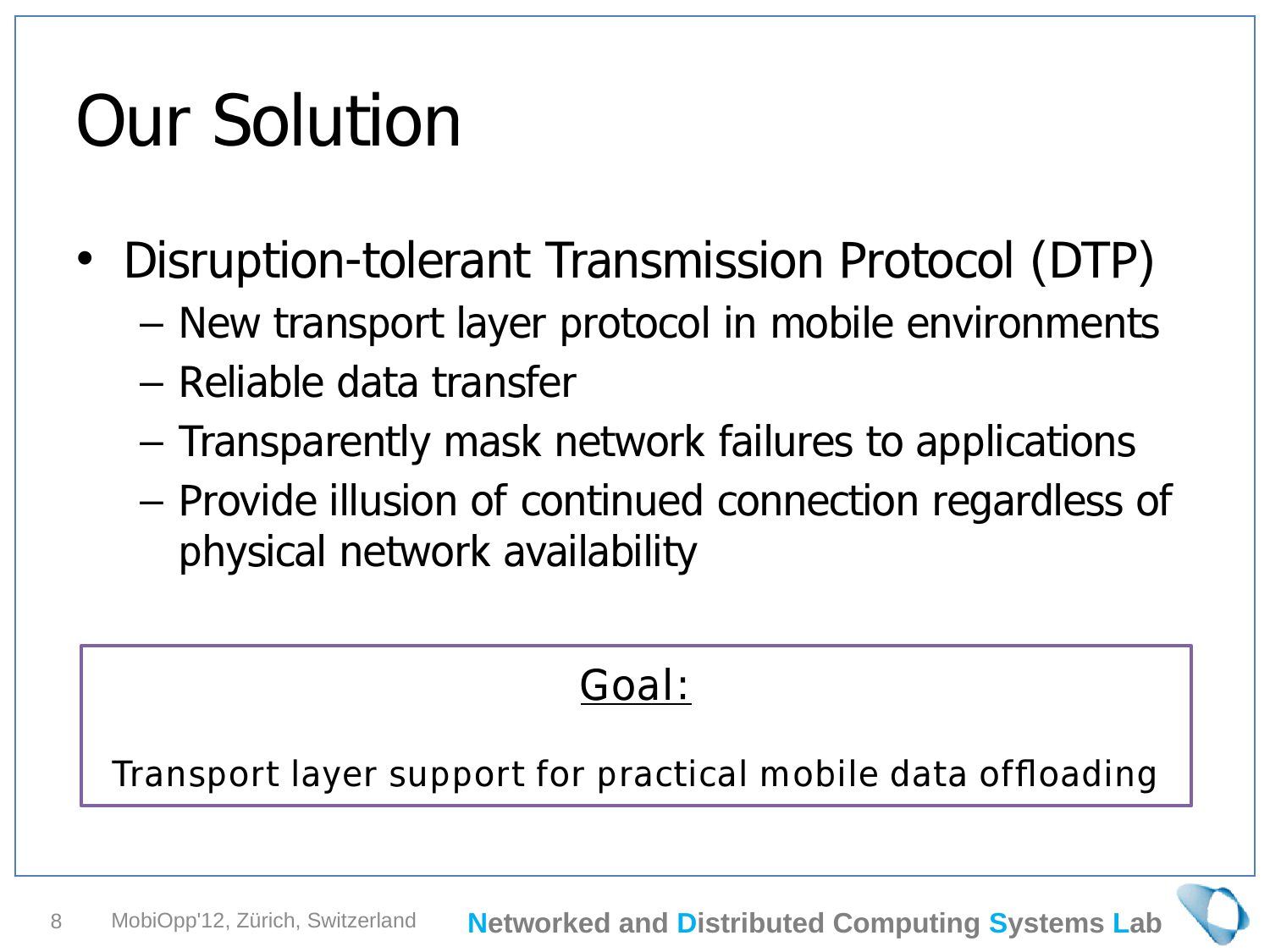

# Our Solution
Disruption-tolerant Transmission Protocol (DTP)
New transport layer protocol in mobile environments
Reliable data transfer
Transparently mask network failures to applications
Provide illusion of continued connection regardless of physical network availability
Goal:

Transport layer support for practical mobile data offloading
MobiOpp'12, Zürich, Switzerland
8